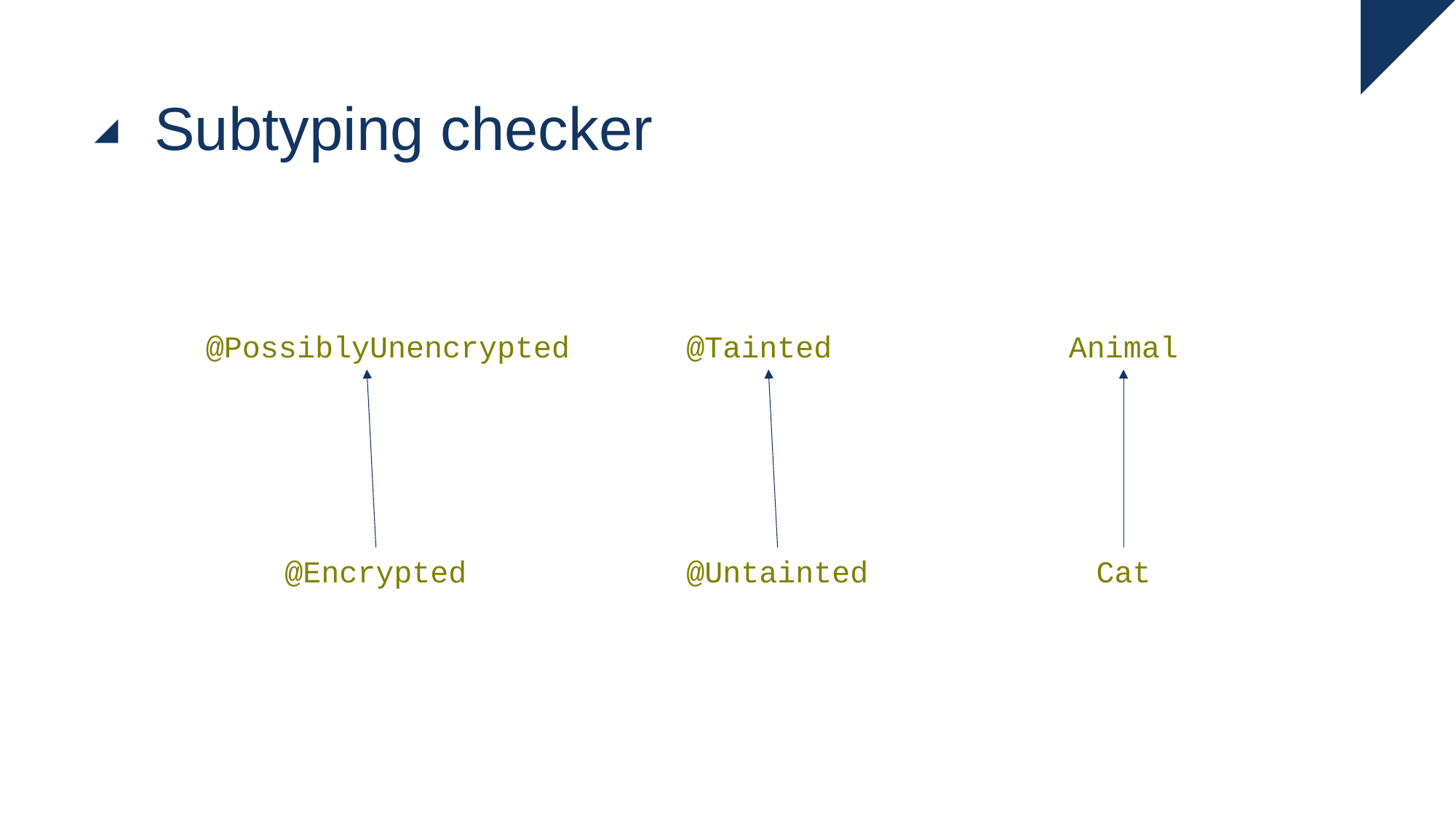

# Subtyping checker
@PossiblyUnencrypted
@Tainted
Animal
@Encrypted
@Untainted
Cat